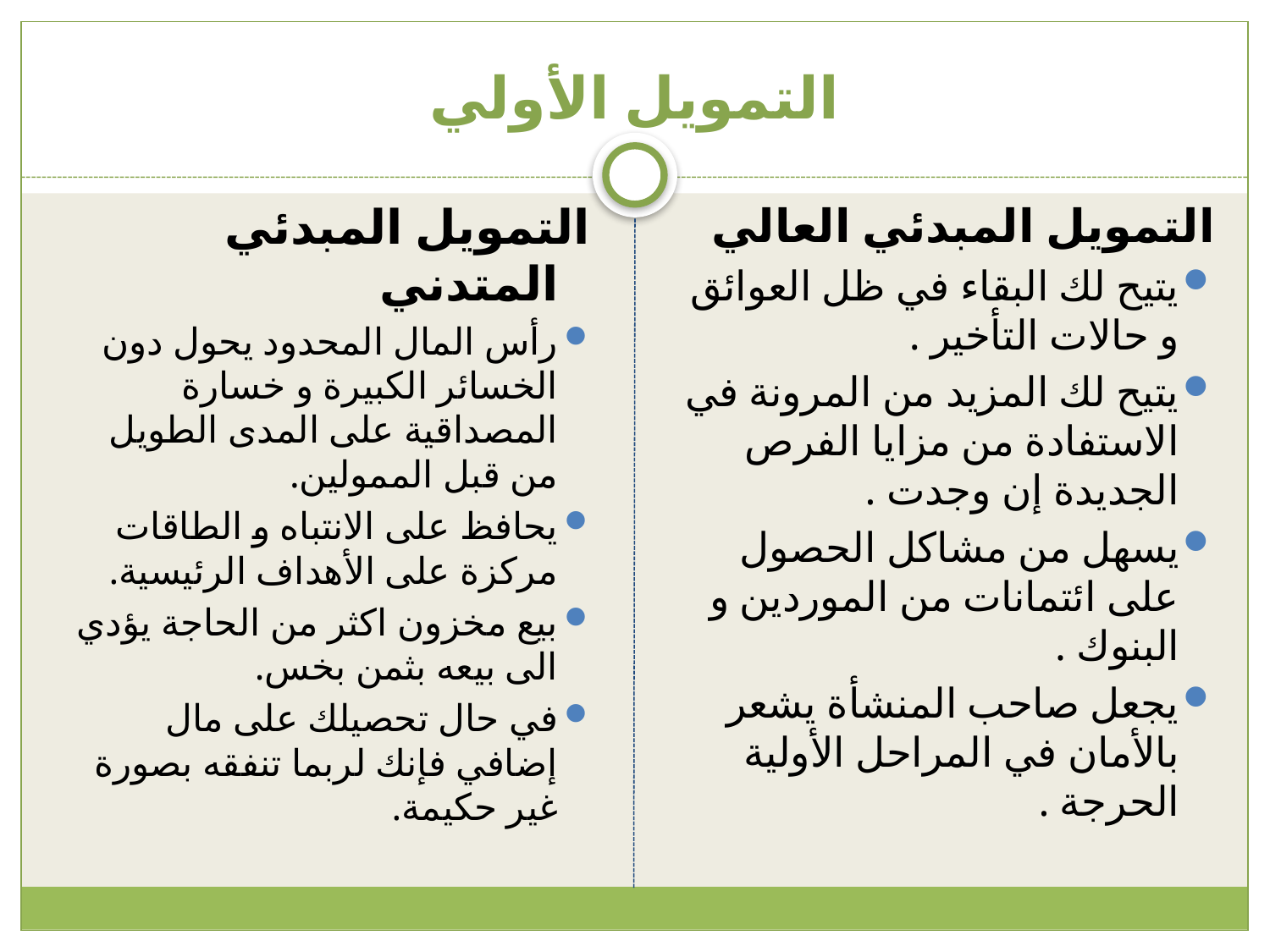

# التمويل الأولي
التمويل المبدئي المتدني
رأس المال المحدود يحول دون الخسائر الكبيرة و خسارة المصداقية على المدى الطويل من قبل الممولين.
يحافظ على الانتباه و الطاقات مركزة على الأهداف الرئيسية.
بيع مخزون اكثر من الحاجة يؤدي الى بيعه بثمن بخس.
في حال تحصيلك على مال إضافي فإنك لربما تنفقه بصورة غير حكيمة.

التمويل المبدئي العالي
يتيح لك البقاء في ظل العوائق و حالات التأخير .
يتيح لك المزيد من المرونة في الاستفادة من مزايا الفرص الجديدة إن وجدت .
يسهل من مشاكل الحصول على ائتمانات من الموردين و البنوك .
يجعل صاحب المنشأة يشعر بالأمان في المراحل الأولية الحرجة .